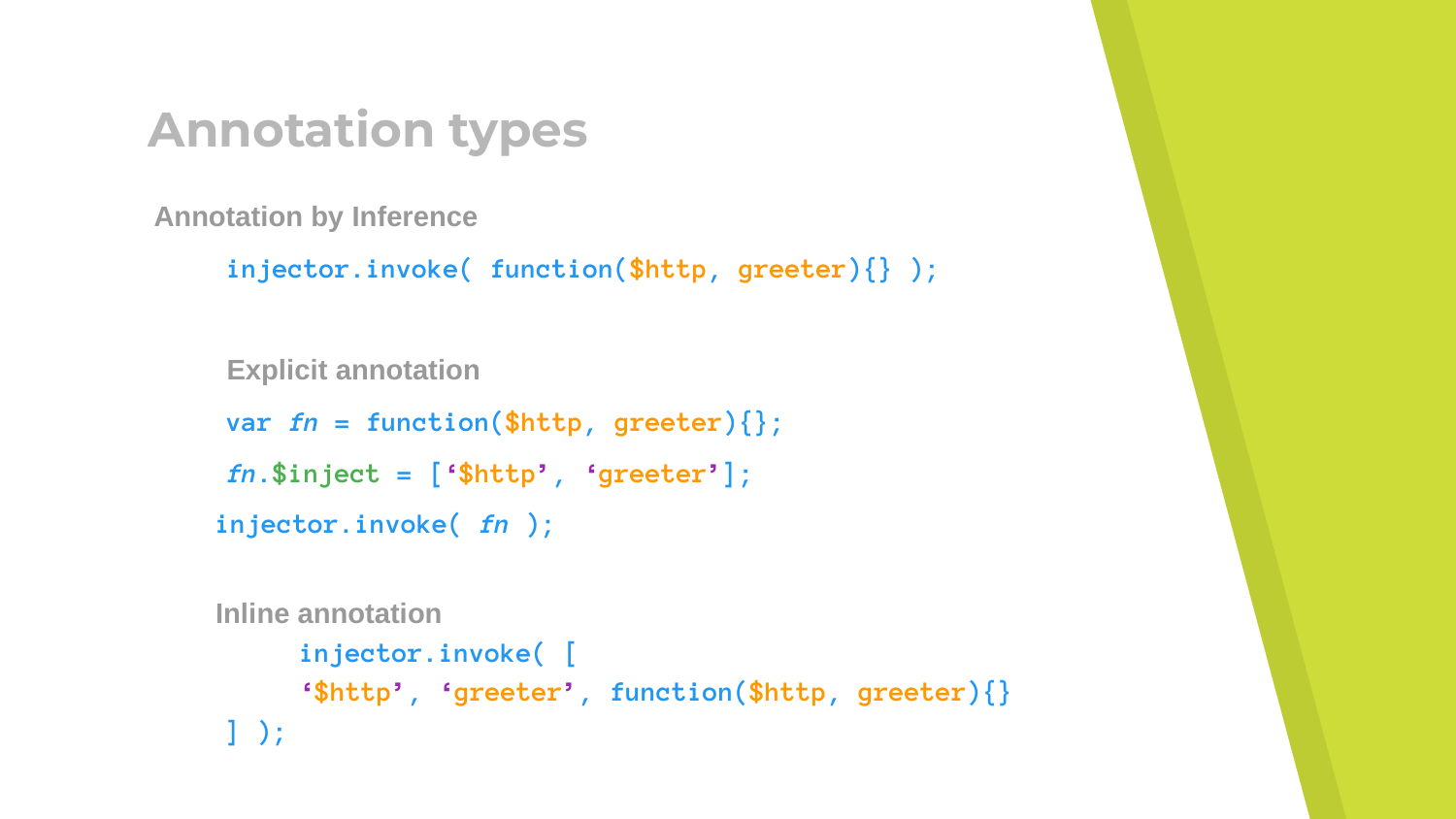

# Annotation types
Annotation by Inference
injector.invoke( function($http, greeter){} );

Explicit annotation
var fn = function($http, greeter){};
fn.$inject = [‘$http’, ‘greeter’];
injector.invoke( fn );

Inline annotation
	injector.invoke( [
‘$http’, ‘greeter’, function($http, greeter){}
] );